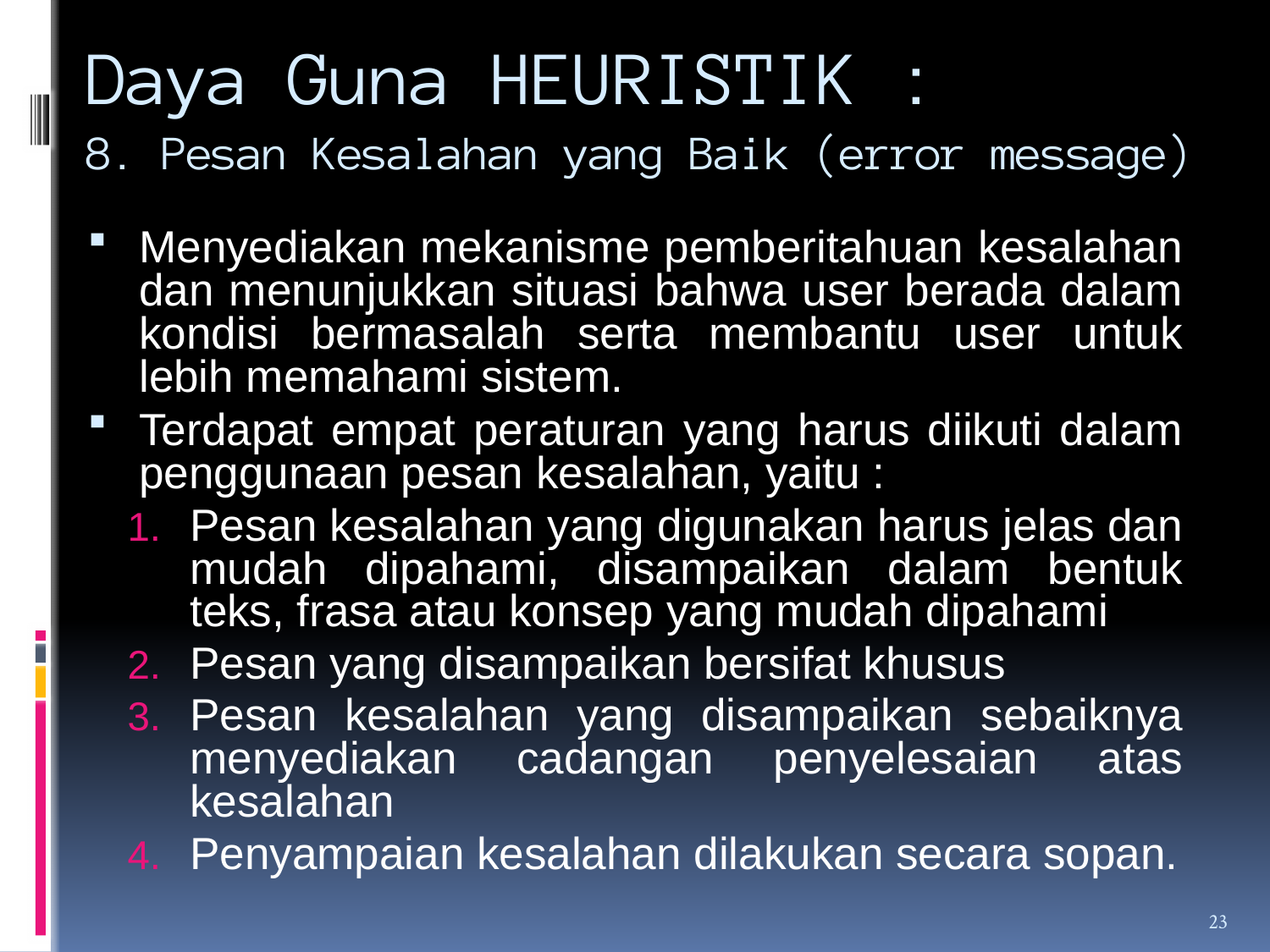

# Daya Guna HEURISTIK : 8. Pesan Kesalahan yang Baik (error message)
Menyediakan mekanisme pemberitahuan kesalahan dan menunjukkan situasi bahwa user berada dalam kondisi bermasalah serta membantu user untuk lebih memahami sistem.
Terdapat empat peraturan yang harus diikuti dalam penggunaan pesan kesalahan, yaitu :
Pesan kesalahan yang digunakan harus jelas dan mudah dipahami, disampaikan dalam bentuk teks, frasa atau konsep yang mudah dipahami
Pesan yang disampaikan bersifat khusus
Pesan kesalahan yang disampaikan sebaiknya menyediakan cadangan penyelesaian atas kesalahan
Penyampaian kesalahan dilakukan secara sopan.
23